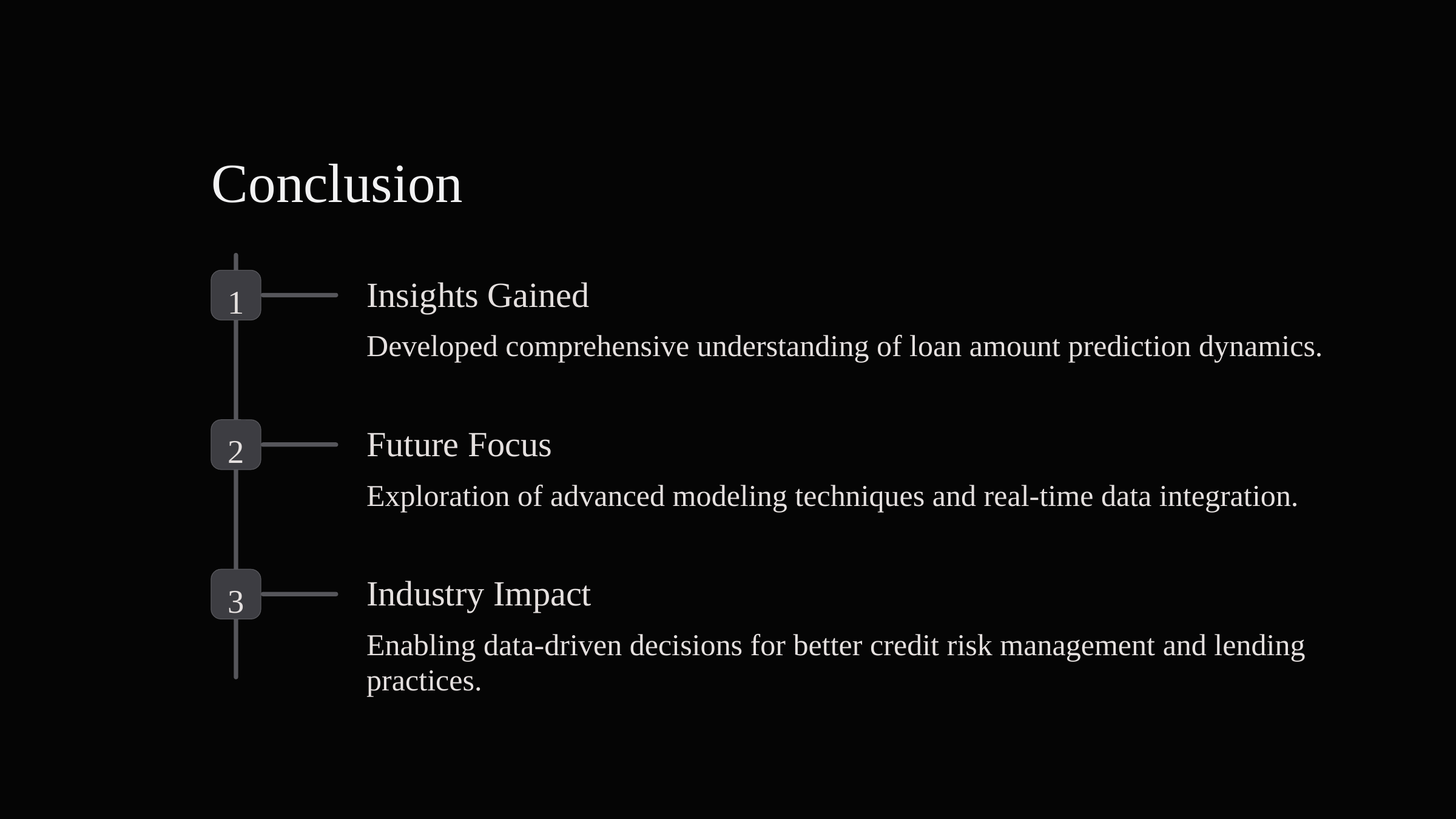

Conclusion

1
Insights Gained

Developed comprehensive understanding of loan amount prediction dynamics.

2
Future Focus

Exploration of advanced modeling techniques and real-time data integration.

3
Industry Impact

Enabling data-driven decisions for better credit risk management and lending
practices.